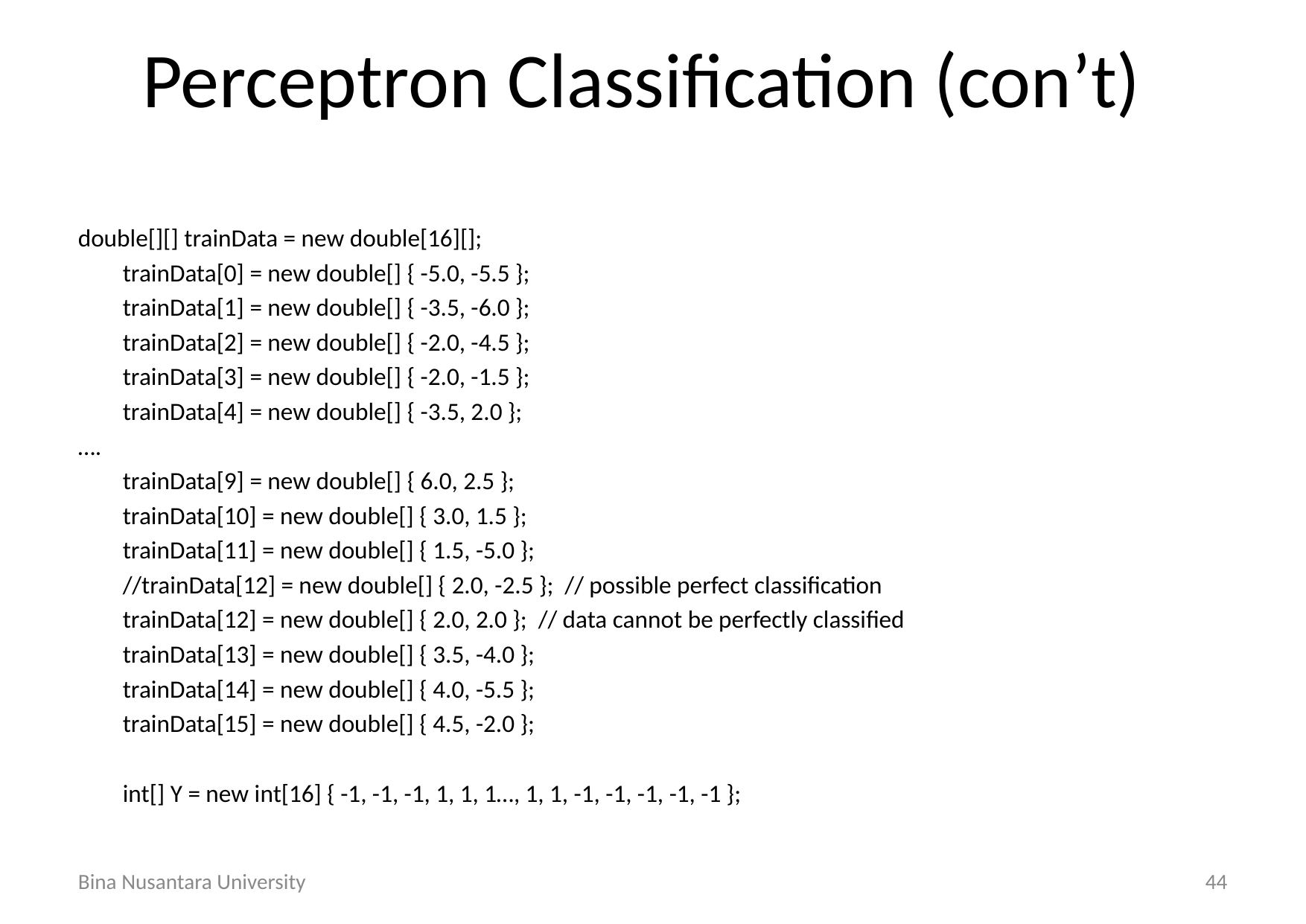

# Perceptron Classification (con’t)
double[][] trainData = new double[16][];
        trainData[0] = new double[] { -5.0, -5.5 };
        trainData[1] = new double[] { -3.5, -6.0 };
        trainData[2] = new double[] { -2.0, -4.5 };
        trainData[3] = new double[] { -2.0, -1.5 };
        trainData[4] = new double[] { -3.5, 2.0 };
….
        trainData[9] = new double[] { 6.0, 2.5 };
        trainData[10] = new double[] { 3.0, 1.5 };
        trainData[11] = new double[] { 1.5, -5.0 };
        //trainData[12] = new double[] { 2.0, -2.5 };  // possible perfect classification
        trainData[12] = new double[] { 2.0, 2.0 };  // data cannot be perfectly classified
        trainData[13] = new double[] { 3.5, -4.0 };
        trainData[14] = new double[] { 4.0, -5.5 };
        trainData[15] = new double[] { 4.5, -2.0 };

        int[] Y = new int[16] { -1, -1, -1, 1, 1, 1…, 1, 1, -1, -1, -1, -1, -1 };

Bina Nusantara University
44